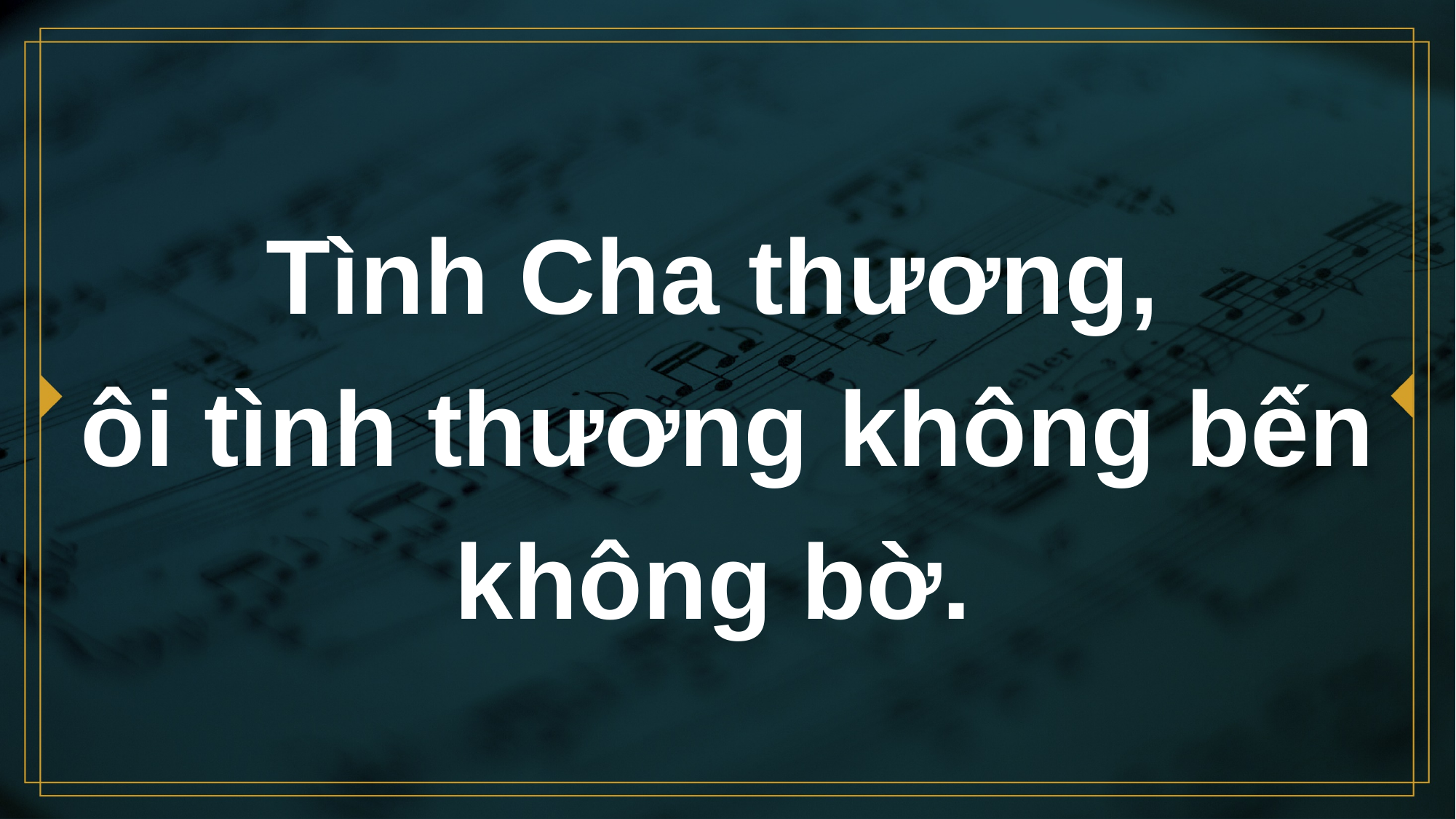

# Tình Cha thương, ôi tình thương không bến không bờ.